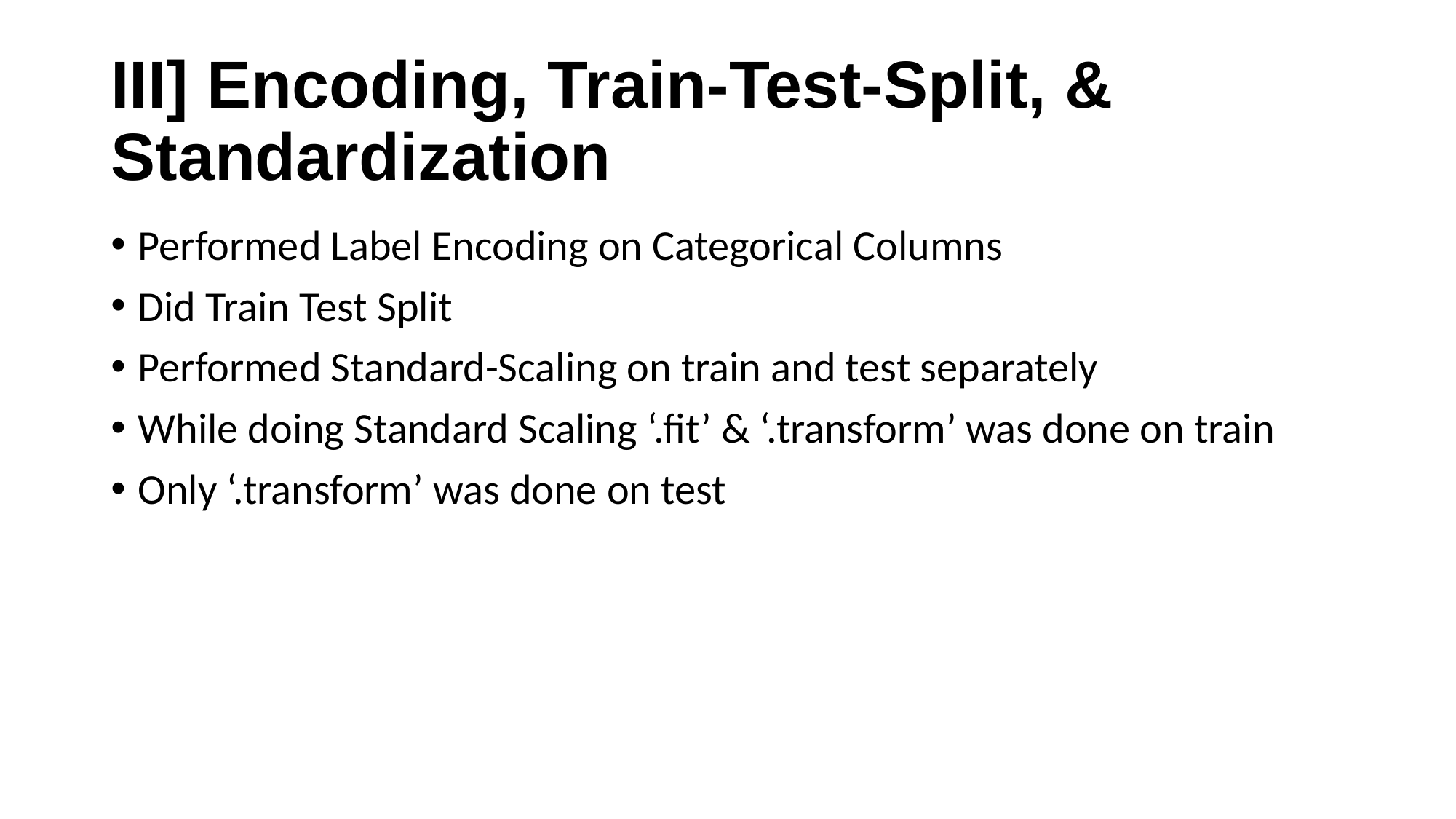

# III] Encoding, Train-Test-Split, & Standardization
Performed Label Encoding on Categorical Columns
Did Train Test Split
Performed Standard-Scaling on train and test separately
While doing Standard Scaling ‘.fit’ & ‘.transform’ was done on train
Only ‘.transform’ was done on test